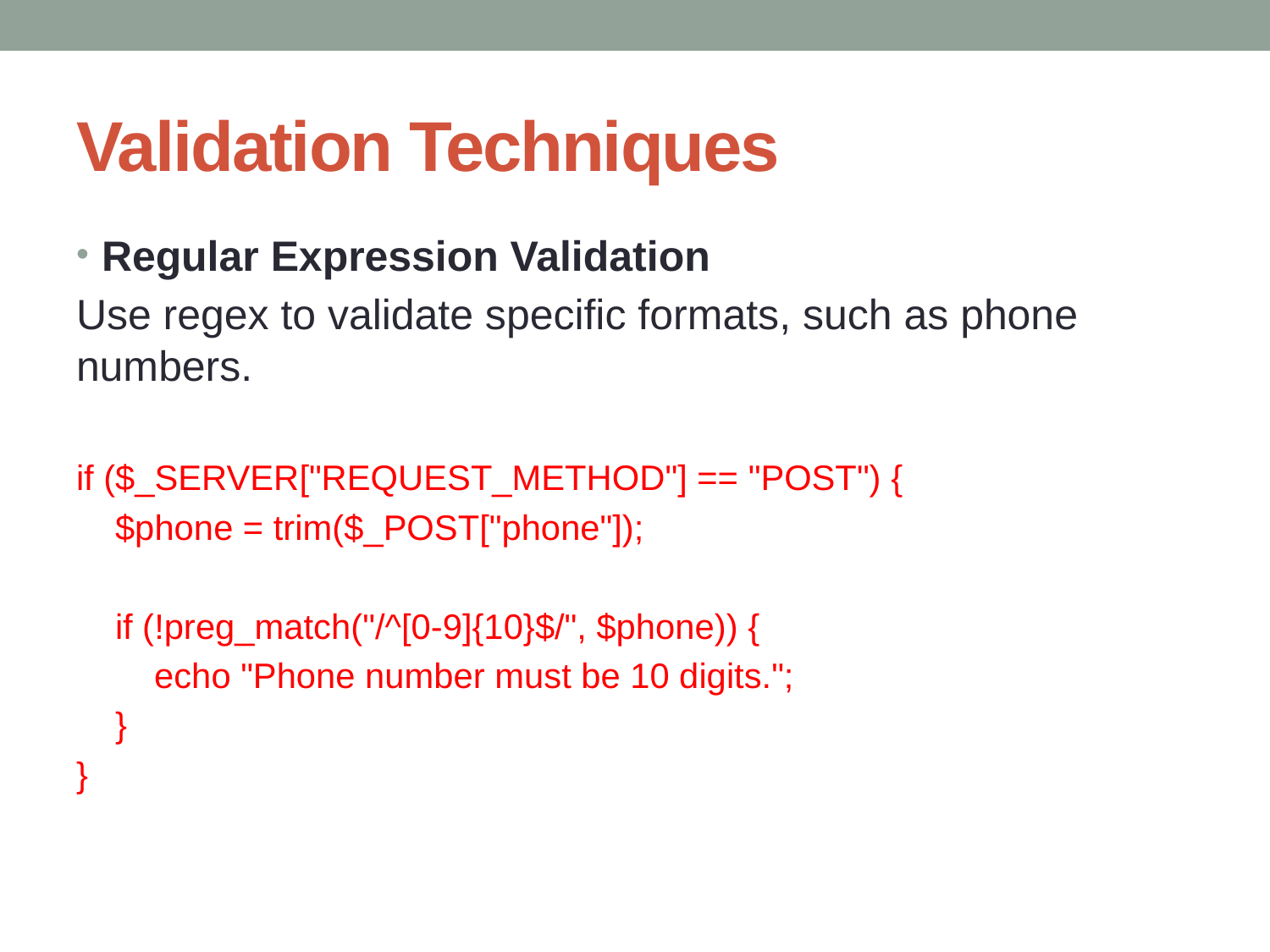

# Validation Techniques
Regular Expression Validation
Use regex to validate specific formats, such as phone numbers.

if ($_SERVER["REQUEST_METHOD"] == "POST") {
    $phone = trim($_POST["phone"]);

    if (!preg_match("/^[0-9]{10}$/", $phone)) {
        echo "Phone number must be 10 digits.";
    }
}